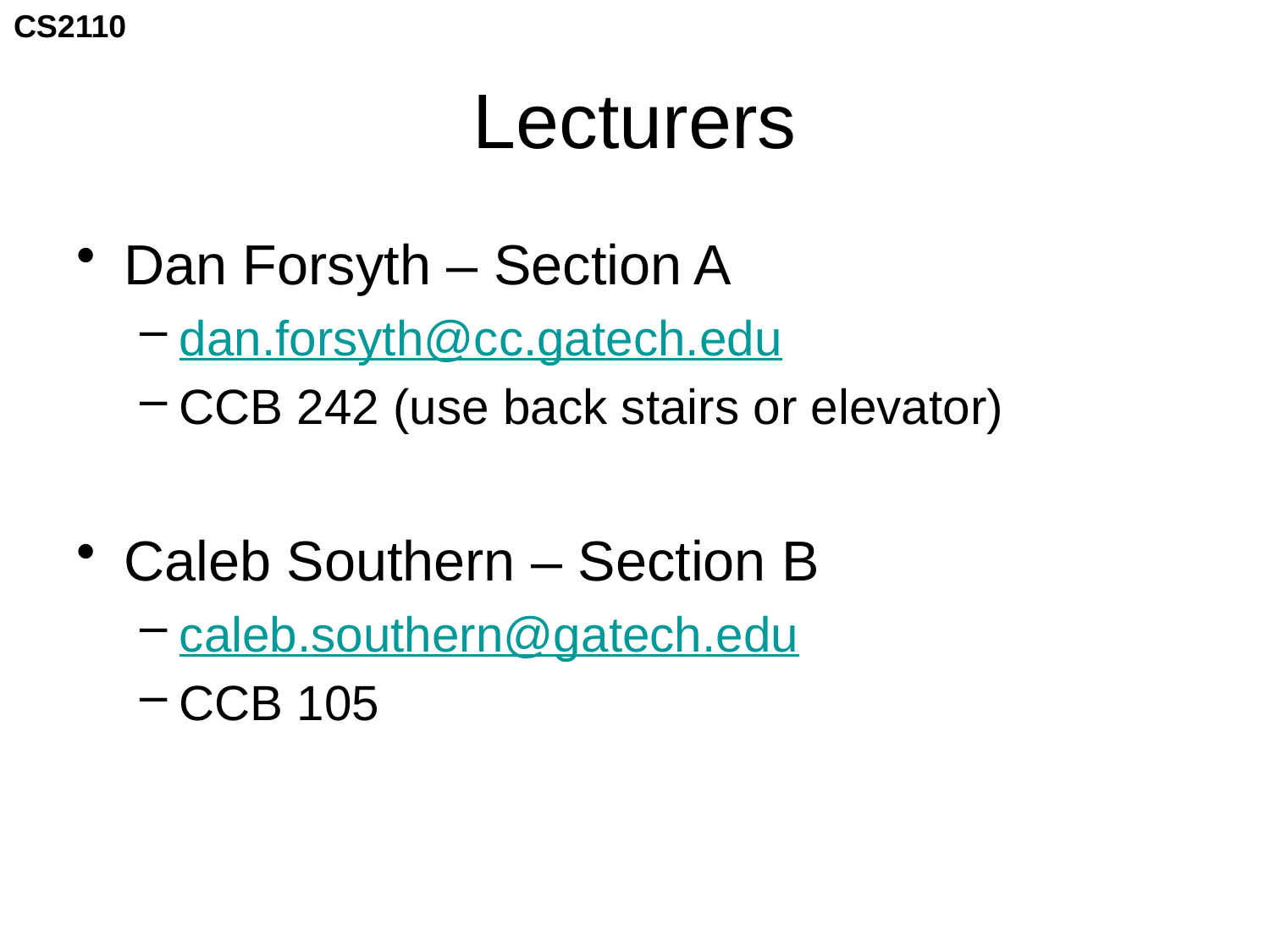

# Lecturers
Dan Forsyth – Section A
dan.forsyth@cc.gatech.edu
CCB 242 (use back stairs or elevator)

Caleb Southern – Section B
caleb.southern@gatech.edu
CCB 105